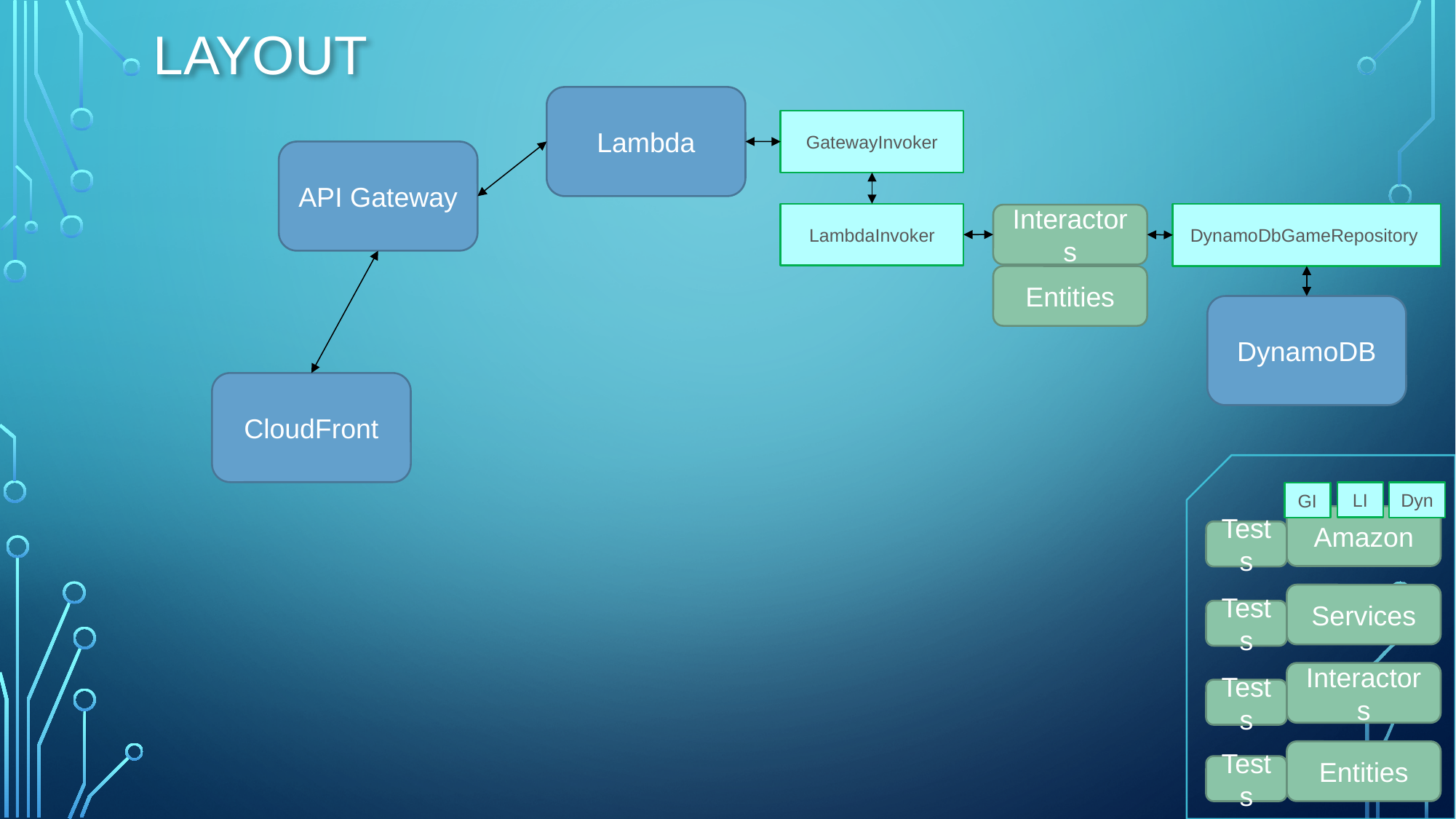

# Layout
Lambda
GatewayInvoker
API Gateway
LambdaInvoker
DynamoDbGameRepository
Interactors
Entities
DynamoDB
CloudFront

LI
Dyn
GI
Amazon
Tests
Services
Tests
Interactors
Tests
Entities
Tests